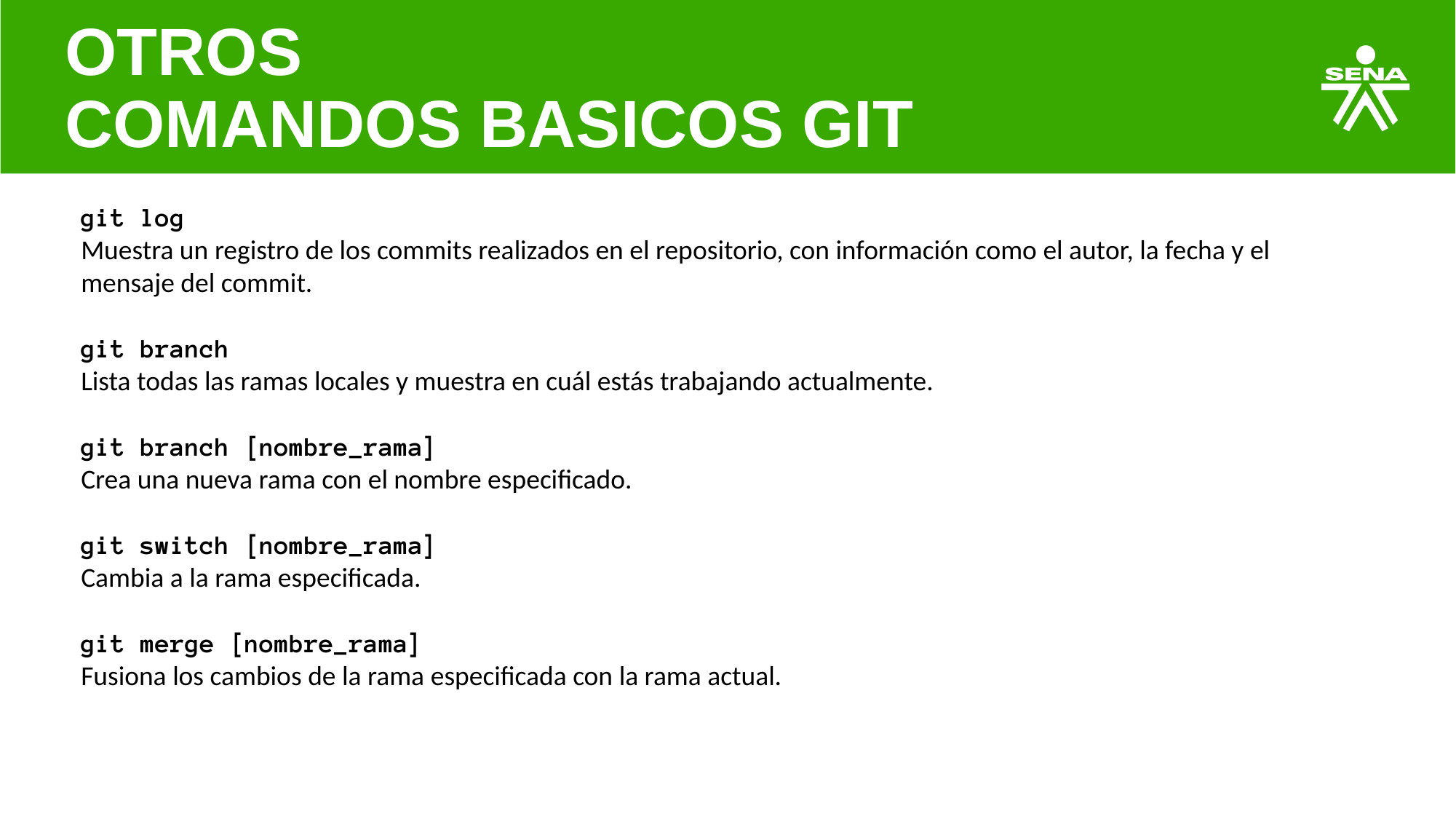

OTROS
COMANDOS BASICOS GIT

git log
Muestra un registro de los commits realizados en el repositorio, con información como el autor, la fecha y el mensaje del commit.

git branch
Lista todas las ramas locales y muestra en cuál estás trabajando actualmente.

git branch [nombre_rama]
Crea una nueva rama con el nombre especificado.

git switch [nombre_rama]
Cambia a la rama especificada.

git merge [nombre_rama]
Fusiona los cambios de la rama especificada con la rama actual.